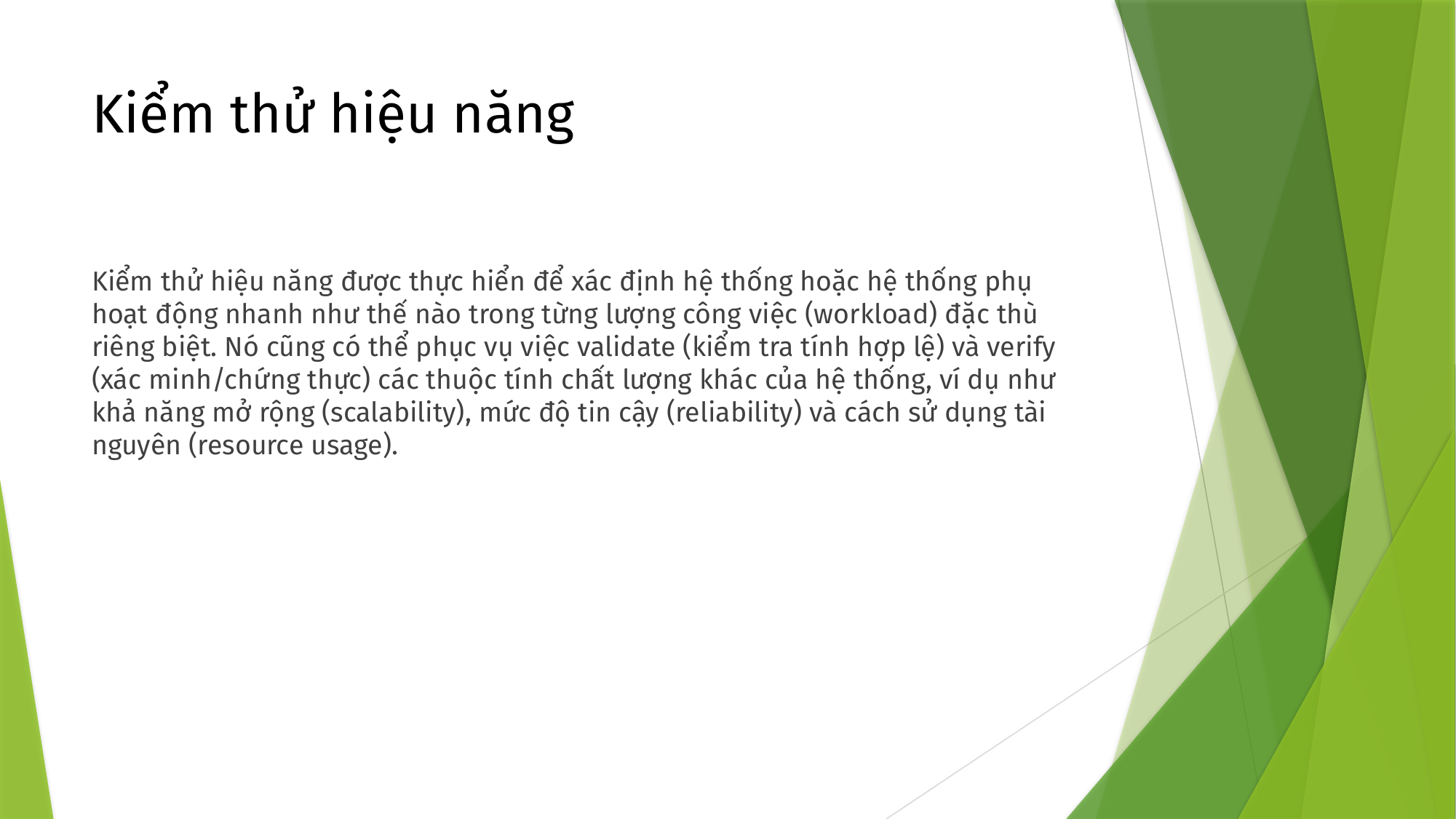

# Kiểm thử hiệu năng
Kiểm thử hiệu năng được thực hiển để xác định hệ thống hoặc hệ thống phụ hoạt động nhanh như thế nào trong từng lượng công việc (workload) đặc thù riêng biệt. Nó cũng có thể phục vụ việc validate (kiểm tra tính hợp lệ) và verify (xác minh/chứng thực) các thuộc tính chất lượng khác của hệ thống, ví dụ như khả năng mở rộng (scalability), mức độ tin cậy (reliability) và cách sử dụng tài nguyên (resource usage).